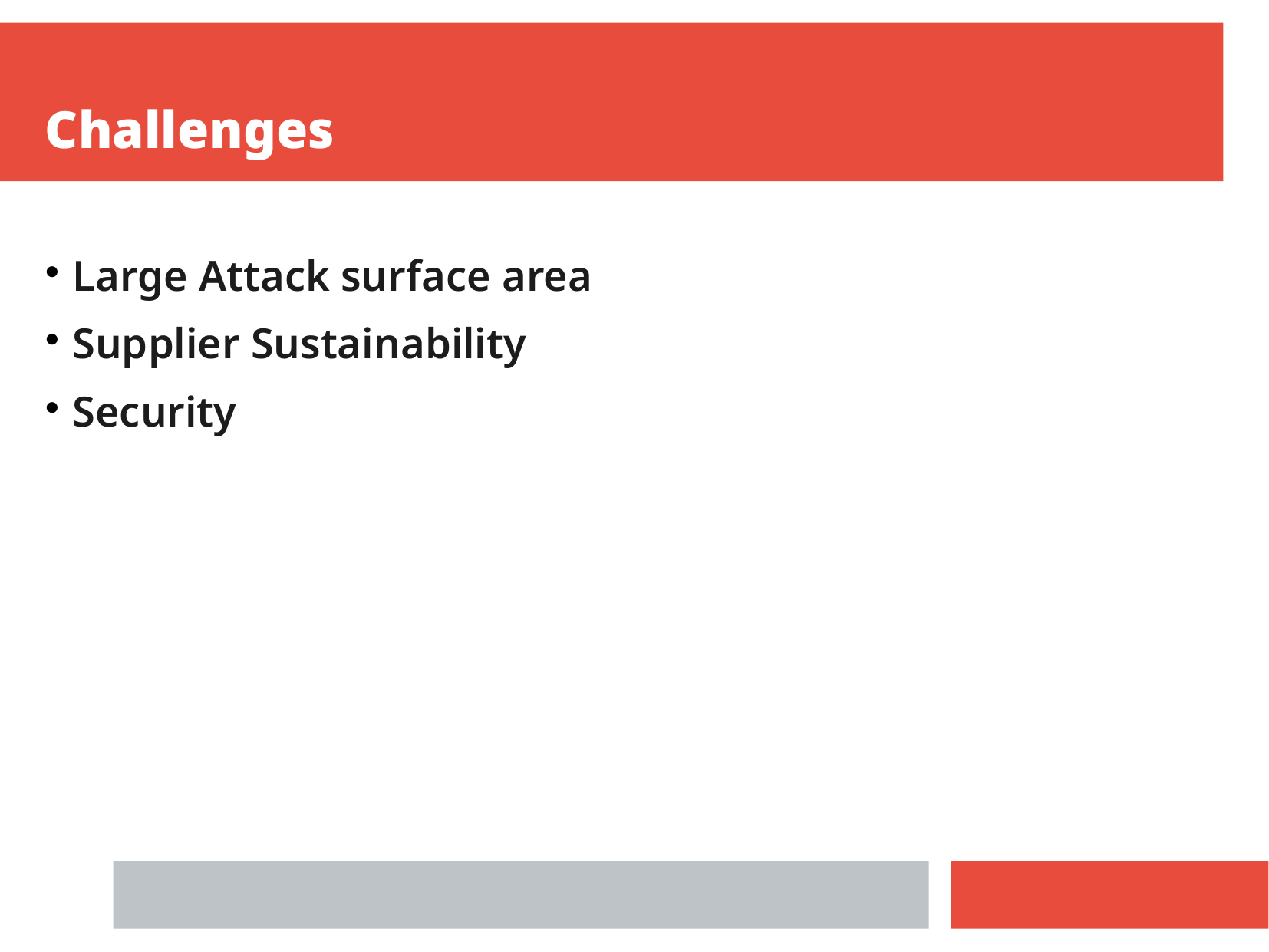

Challenges
Large Attack surface area
Supplier Sustainability
Security